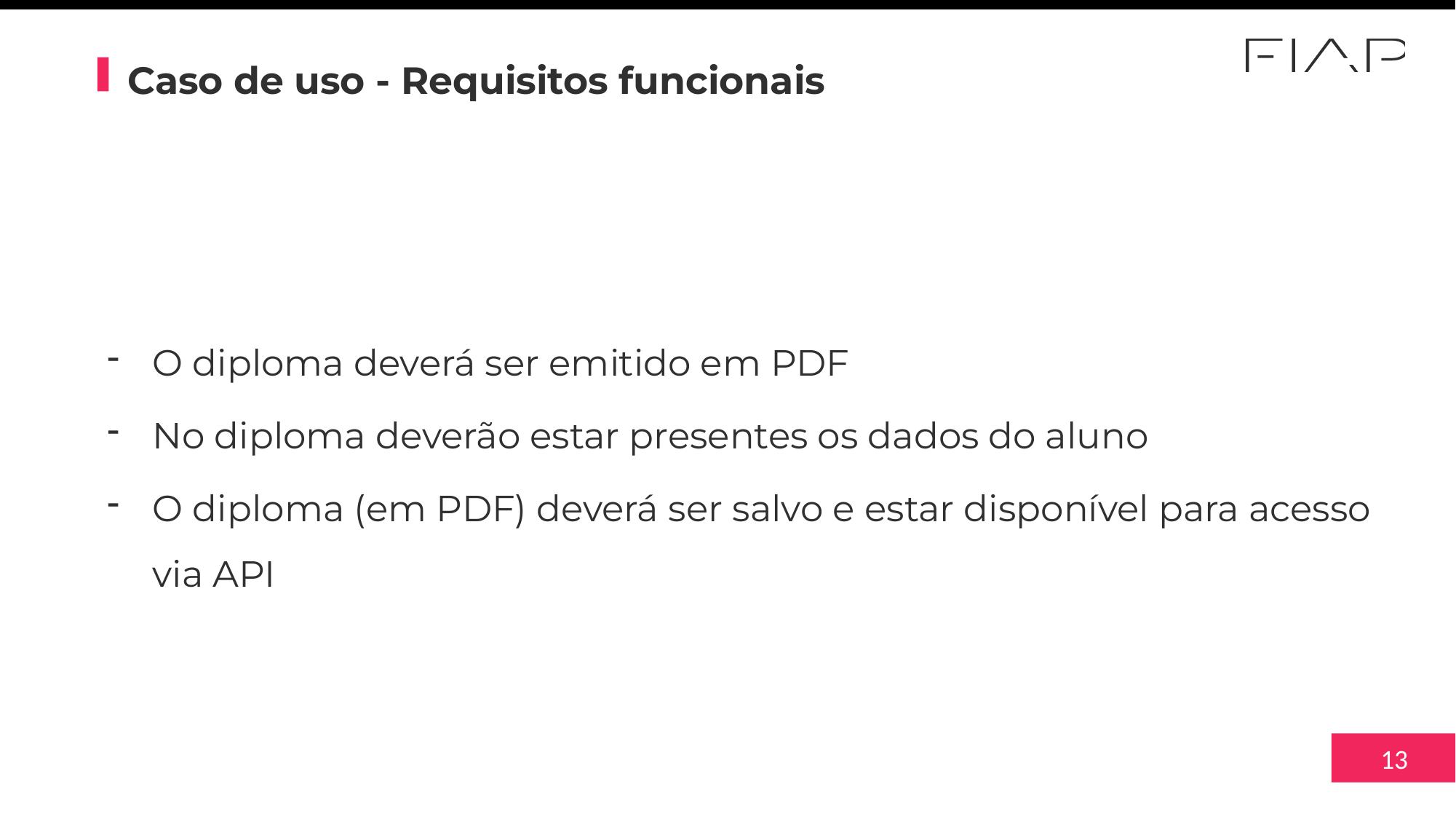

Caso de uso - Requisitos funcionais
O diploma deverá ser emitido em PDF
No diploma deverão estar presentes os dados do aluno
O diploma (em PDF) deverá ser salvo e estar disponível para acesso via API